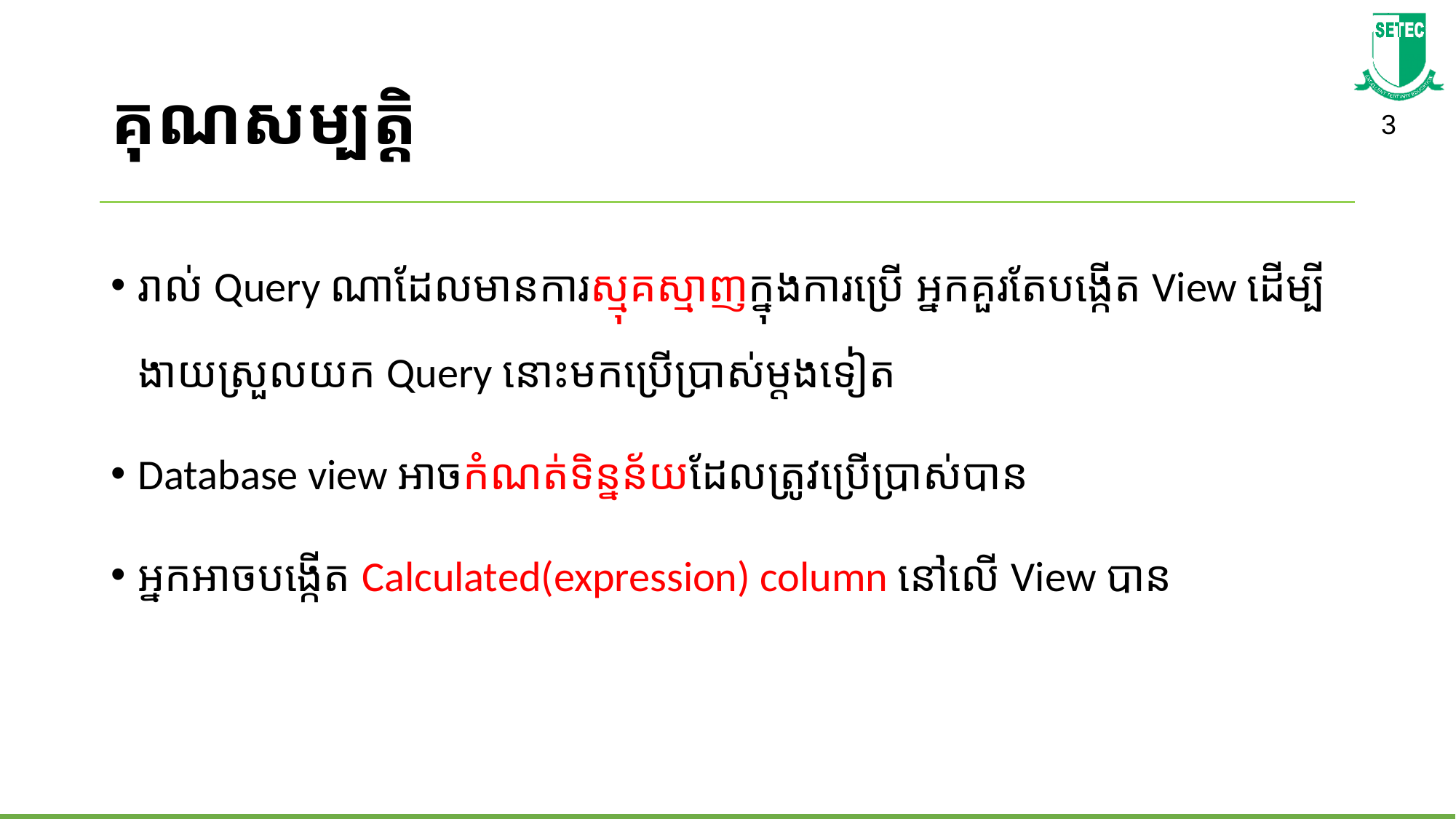

# គុណសម្បត្តិ
រាល់ Query ណា​ដែលមាន​ការស្មុគស្មាញ​ក្នុង​ការប្រើ អ្នក​គួរតែបង្កើត View ដើម្បីងាយ​ស្រួលយក​ Query នោះ​មកប្រើប្រាស់​ម្តង​ទៀត
Database view អាច​កំណត់ទិន្នន័យដែលត្រូវប្រើប្រាស់បាន
អ្នកអាចបង្កើត Calculated(expression) column នៅលើ View បាន